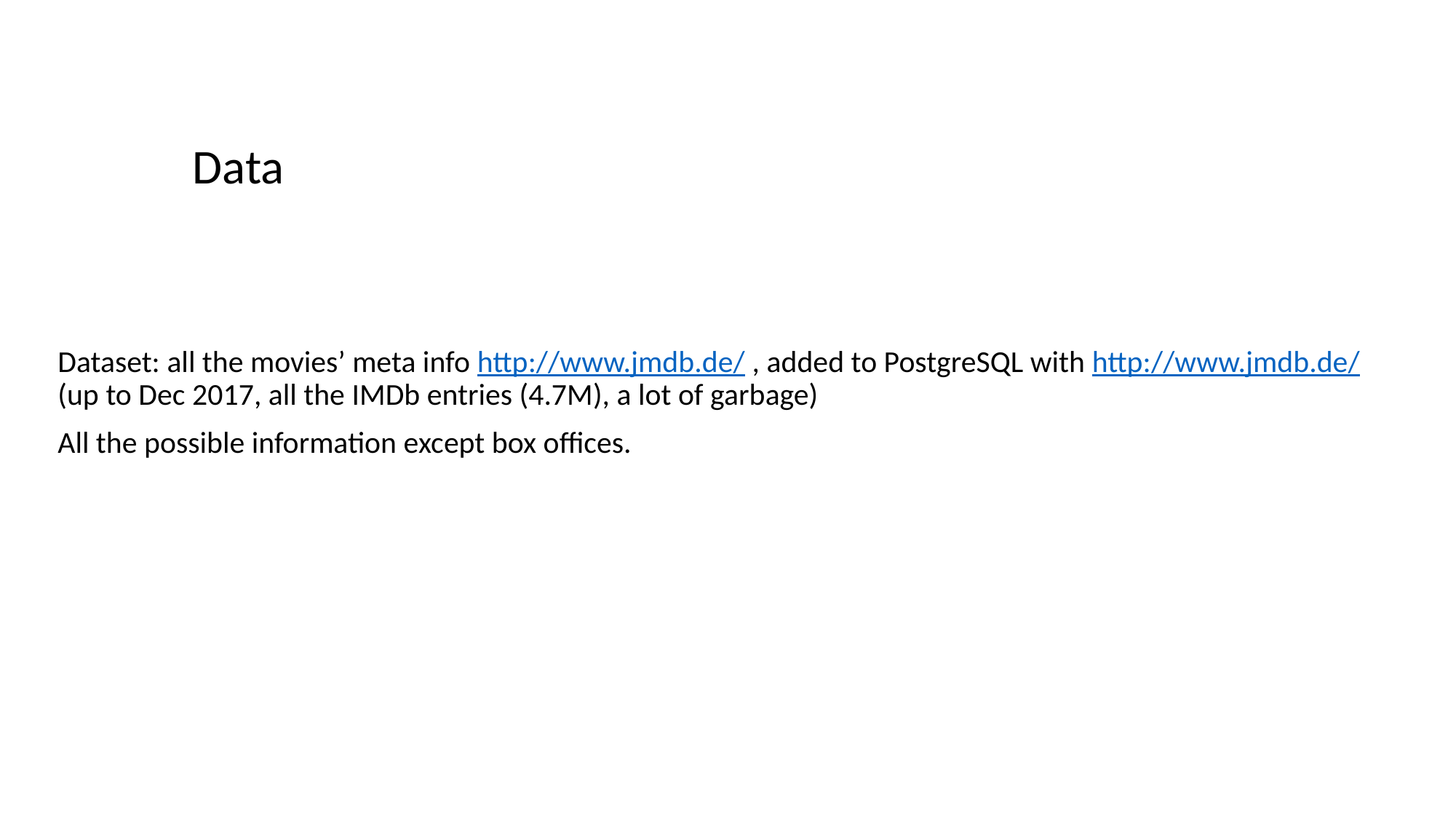

# Data
Dataset: all the movies’ meta info http://www.jmdb.de/ , added to PostgreSQL with http://www.jmdb.de/ (up to Dec 2017, all the IMDb entries (4.7M), a lot of garbage)
All the possible information except box offices.